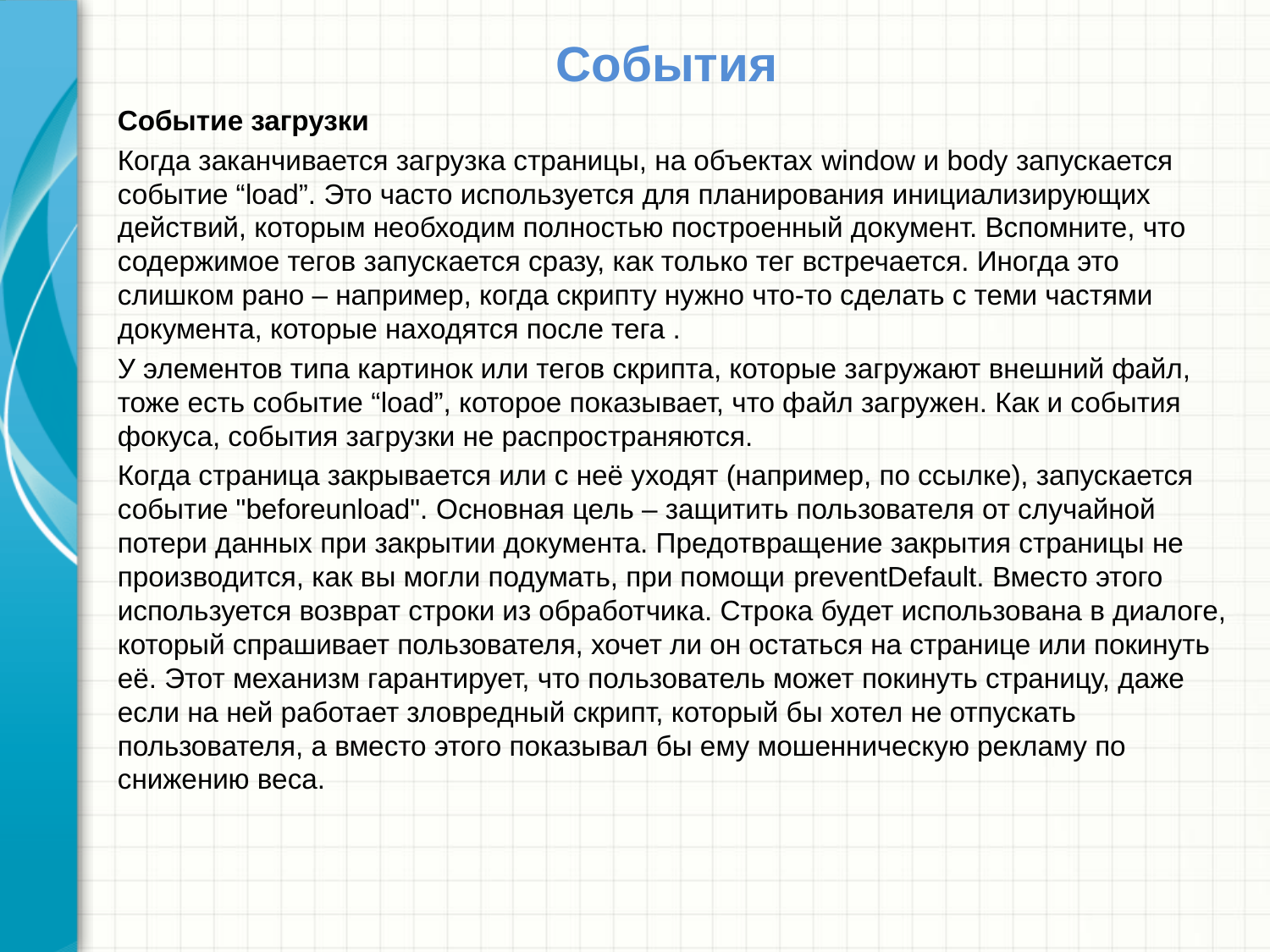

# События
Событие загрузки
Когда заканчивается загрузка страницы, на объектах window и body запускается событие “load”. Это часто используется для планирования инициализирующих действий, которым необходим полностью построенный документ. Вспомните, что содержимое тегов запускается сразу, как только тег встречается. Иногда это слишком рано – например, когда скрипту нужно что-то сделать с теми частями документа, которые находятся после тега .
У элементов типа картинок или тегов скрипта, которые загружают внешний файл, тоже есть событие “load”, которое показывает, что файл загружен. Как и события фокуса, события загрузки не распространяются.
Когда страница закрывается или с неё уходят (например, по ссылке), запускается событие "beforeunload". Основная цель – защитить пользователя от случайной потери данных при закрытии документа. Предотвращение закрытия страницы не производится, как вы могли подумать, при помощи preventDefault. Вместо этого используется возврат строки из обработчика. Строка будет использована в диалоге, который спрашивает пользователя, хочет ли он остаться на странице или покинуть её. Этот механизм гарантирует, что пользователь может покинуть страницу, даже если на ней работает зловредный скрипт, который бы хотел не отпускать пользователя, а вместо этого показывал бы ему мошенническую рекламу по снижению веса.